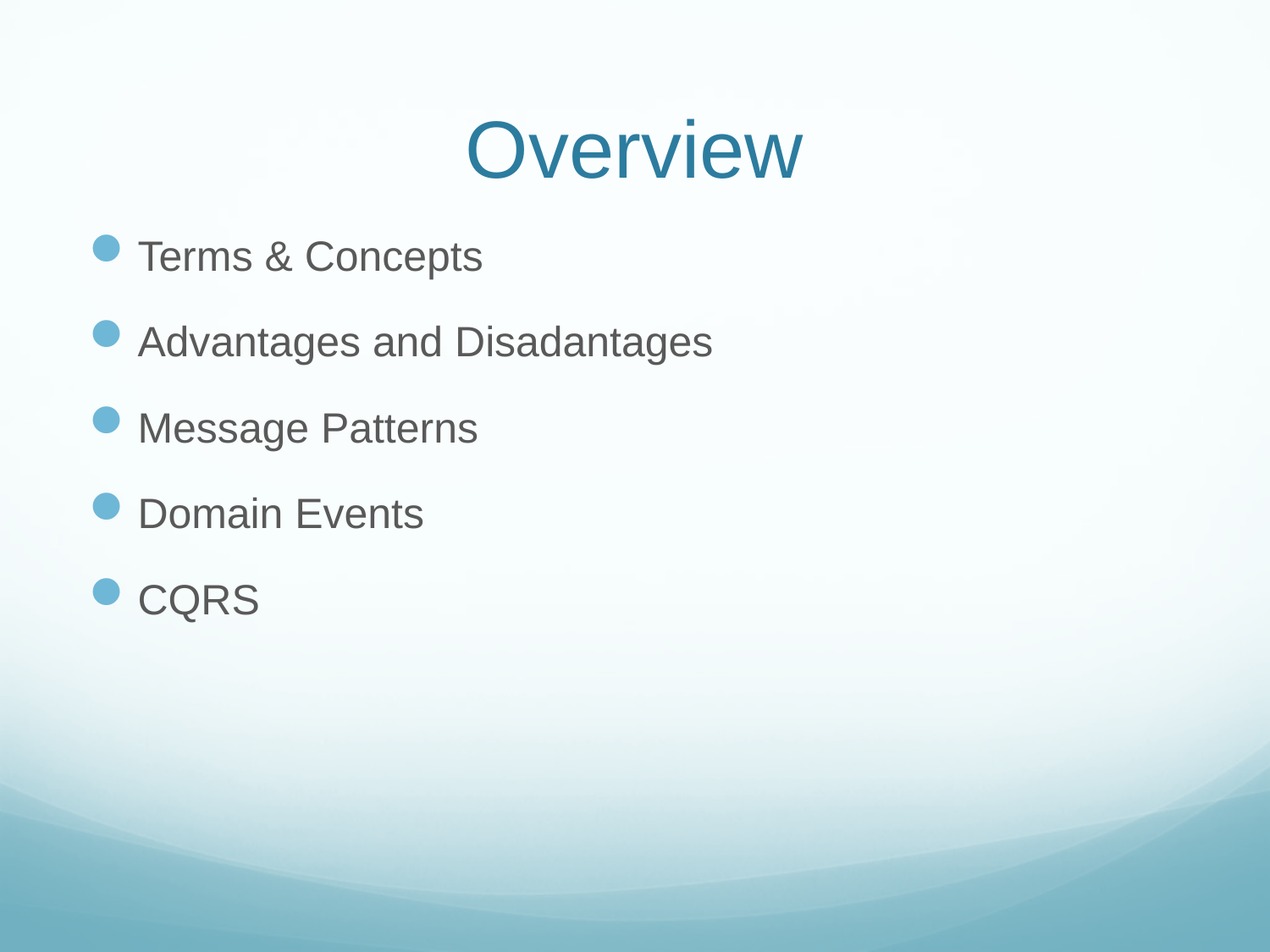

# Overview
Terms & Concepts
Advantages and Disadantages
Message Patterns
Domain Events
CQRS